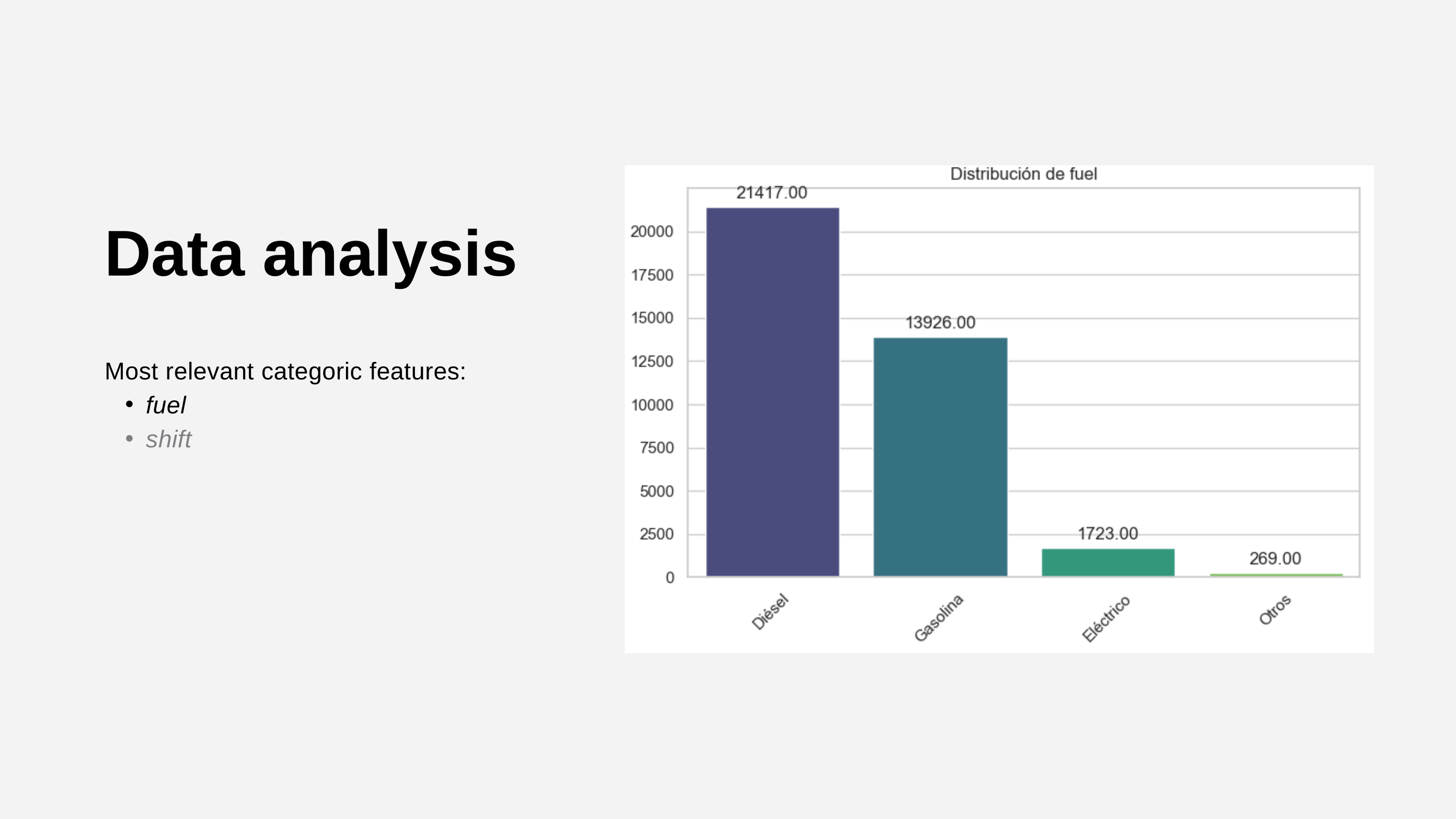

Data analysis
Most relevant categoric features:
fuel
shift